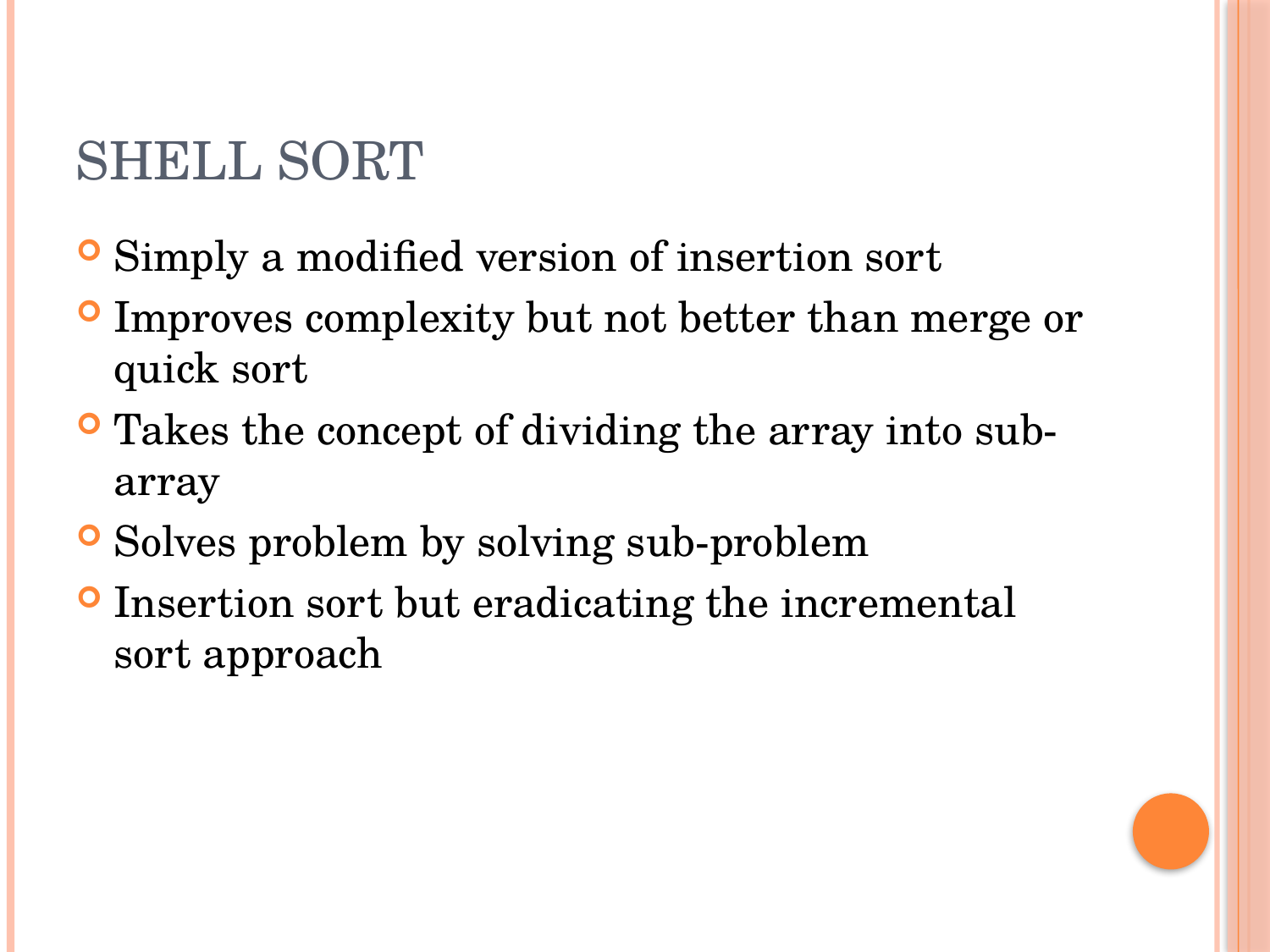

# Shell sort
Simply a modified version of insertion sort
Improves complexity but not better than merge or quick sort
Takes the concept of dividing the array into sub-array
Solves problem by solving sub-problem
Insertion sort but eradicating the incremental sort approach